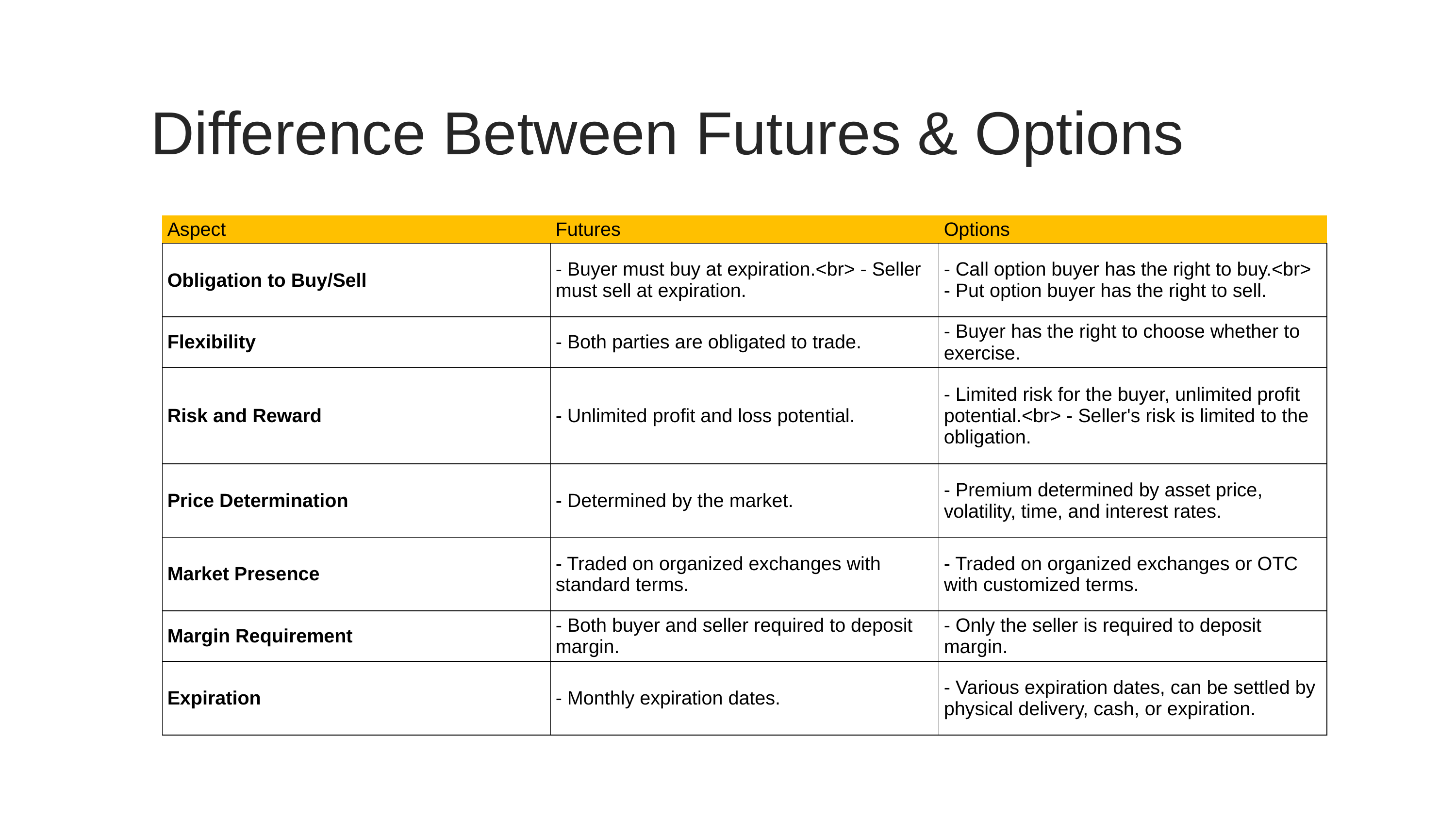

Difference Between Futures & Options
| Aspect | Futures | Options |
| --- | --- | --- |
| Obligation to Buy/Sell | - Buyer must buy at expiration.<br> - Seller must sell at expiration. | - Call option buyer has the right to buy.<br> - Put option buyer has the right to sell. |
| Flexibility | - Both parties are obligated to trade. | - Buyer has the right to choose whether to exercise. |
| Risk and Reward | - Unlimited profit and loss potential. | - Limited risk for the buyer, unlimited profit potential.<br> - Seller's risk is limited to the obligation. |
| Price Determination | - Determined by the market. | - Premium determined by asset price, volatility, time, and interest rates. |
| Market Presence | - Traded on organized exchanges with standard terms. | - Traded on organized exchanges or OTC with customized terms. |
| Margin Requirement | - Both buyer and seller required to deposit margin. | - Only the seller is required to deposit margin. |
| Expiration | - Monthly expiration dates. | - Various expiration dates, can be settled by physical delivery, cash, or expiration. |